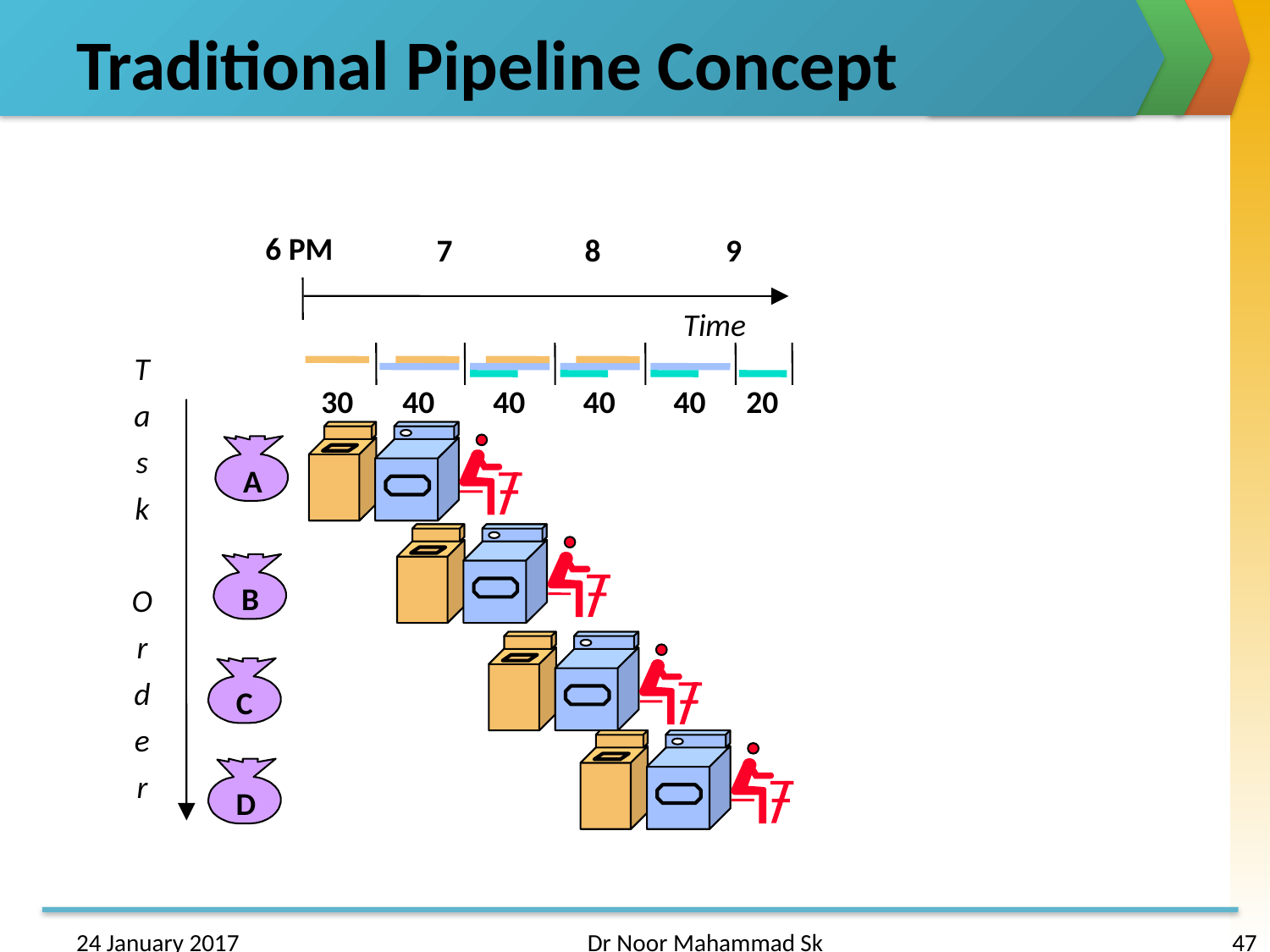

# Traditional Pipeline Concept
6 PM
7
8
9

Time

T
a
s
k

O
r
d
e
r

40

40

40

30
40
20

A

B

C

D
24 January 2017
Dr Noor Mahammad Sk
47